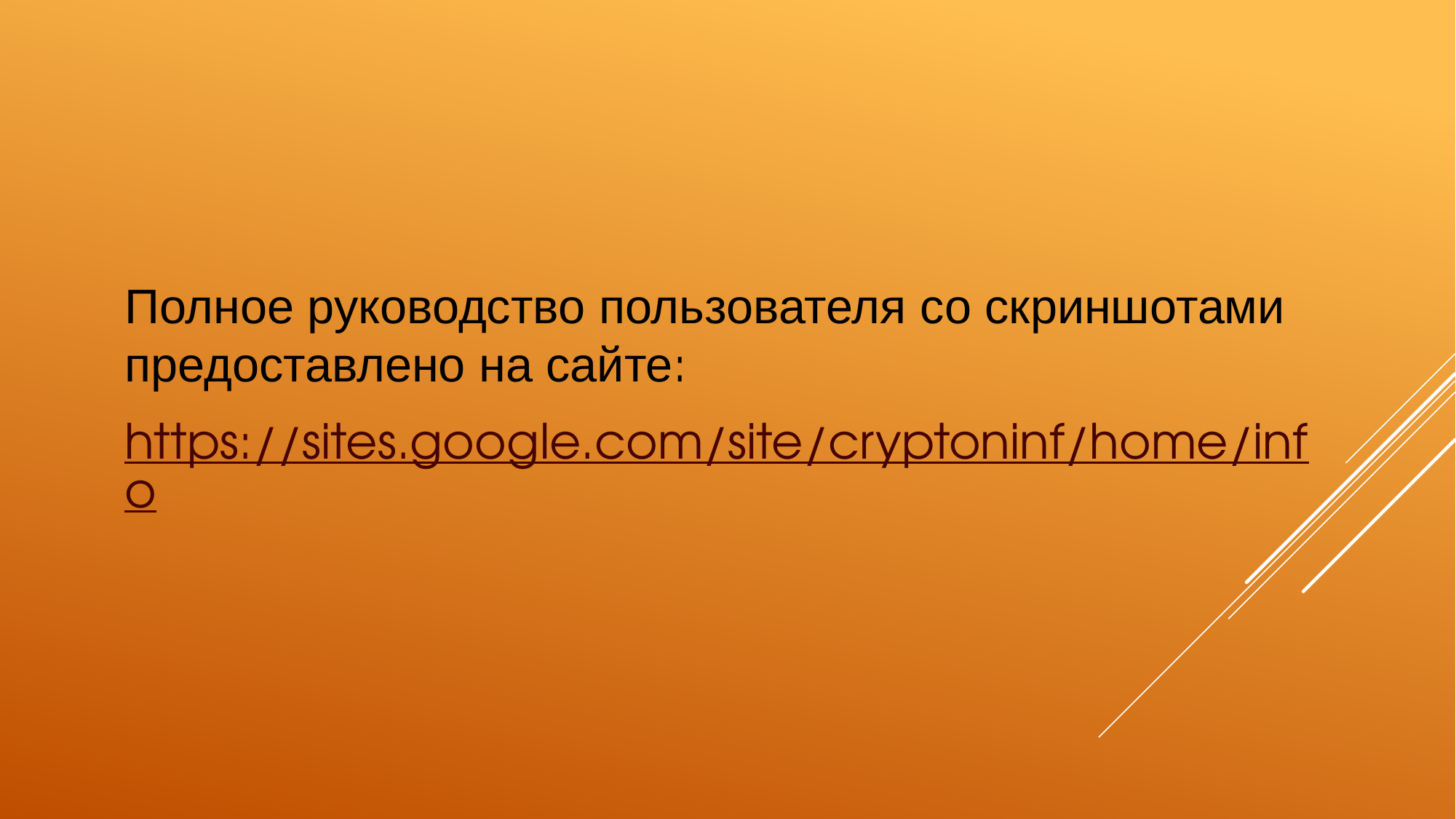

Полное руководство пользователя со скриншотами предоставлено на сайте:
https://sites.google.com/site/cryptoninf/home/info